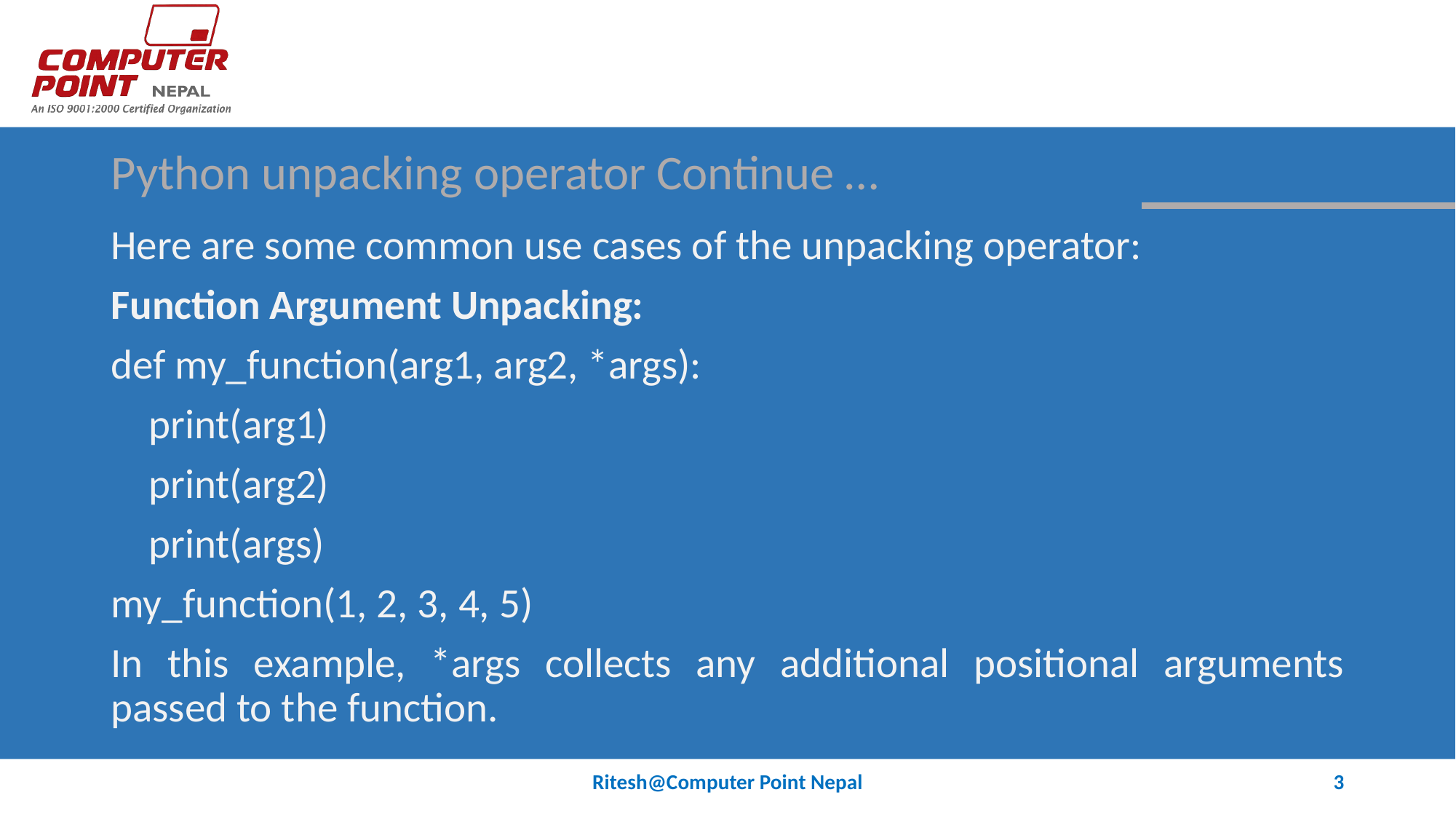

# Python unpacking operator Continue …
Here are some common use cases of the unpacking operator:
Function Argument Unpacking:
def my_function(arg1, arg2, *args):
    print(arg1)
    print(arg2)
    print(args)
my_function(1, 2, 3, 4, 5)
In this example, *args collects any additional positional arguments passed to the function.

Ritesh@Computer Point Nepal

3